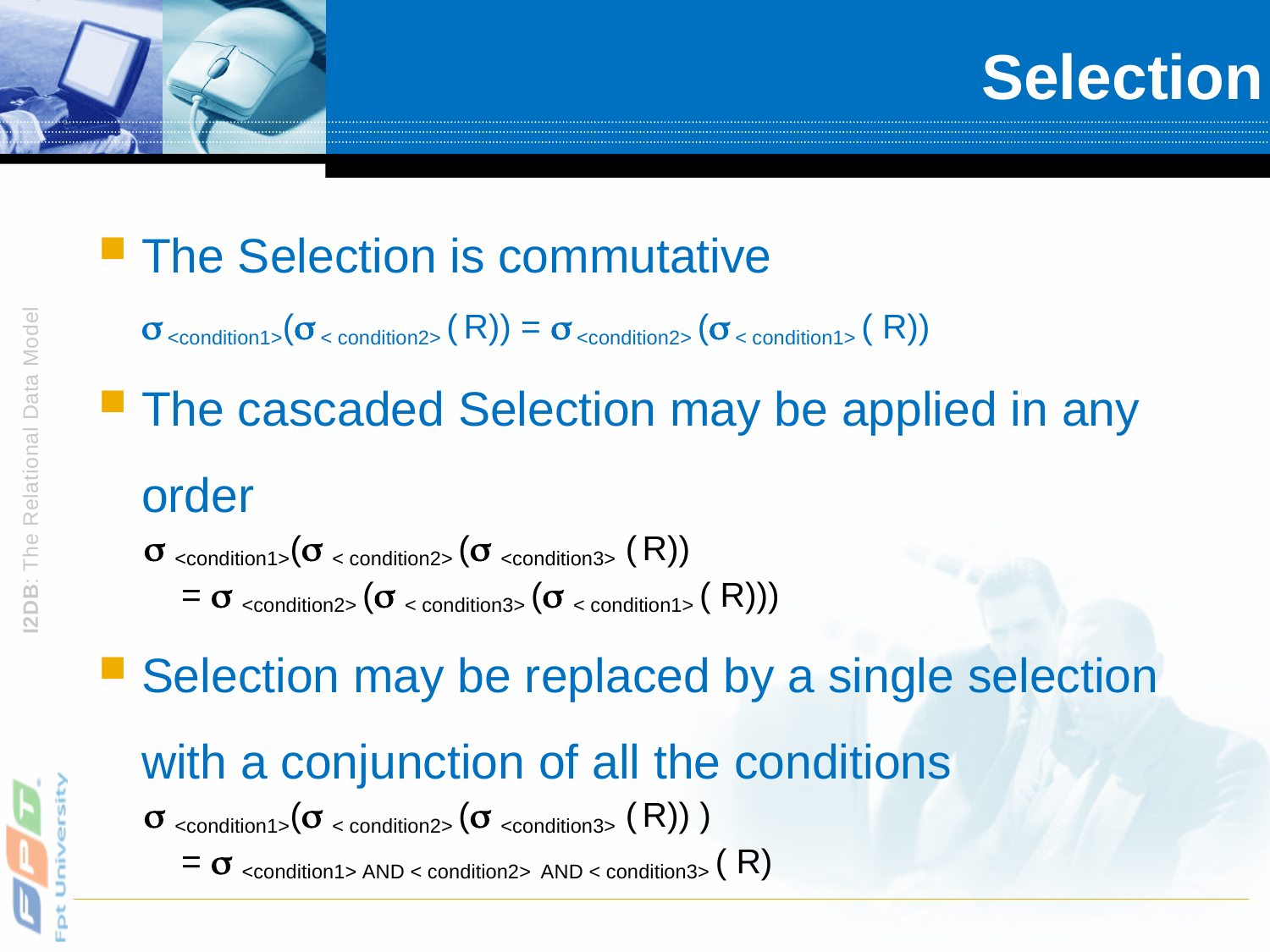

# Selection
The Selection is commutative
	σ <condition1>(σ < condition2> ( R)) = σ <condition2> (σ < condition1> ( R))
The cascaded Selection may be applied in any order
σ <condition1>(σ < condition2> (σ <condition3> ( R))
= σ <condition2> (σ < condition3> (σ < condition1> ( R)))
Selection may be replaced by a single selection with a conjunction of all the conditions
σ <condition1>(σ < condition2> (σ <condition3> ( R)) )
= σ <condition1> AND < condition2>  AND < condition3> ( R)